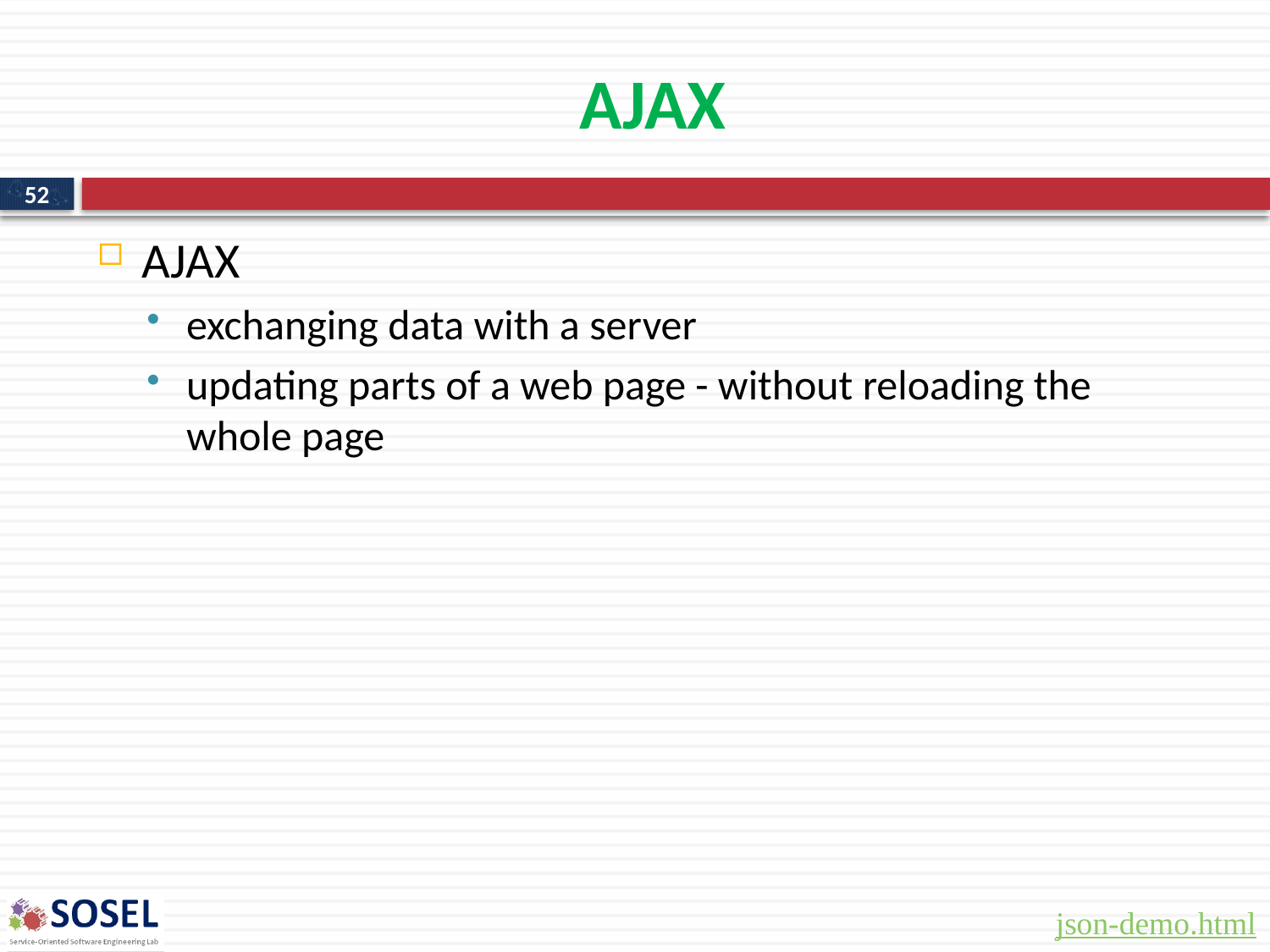

# AJAX
52
AJAX
exchanging data with a server
updating parts of a web page - without reloading the whole page
json-demo.html